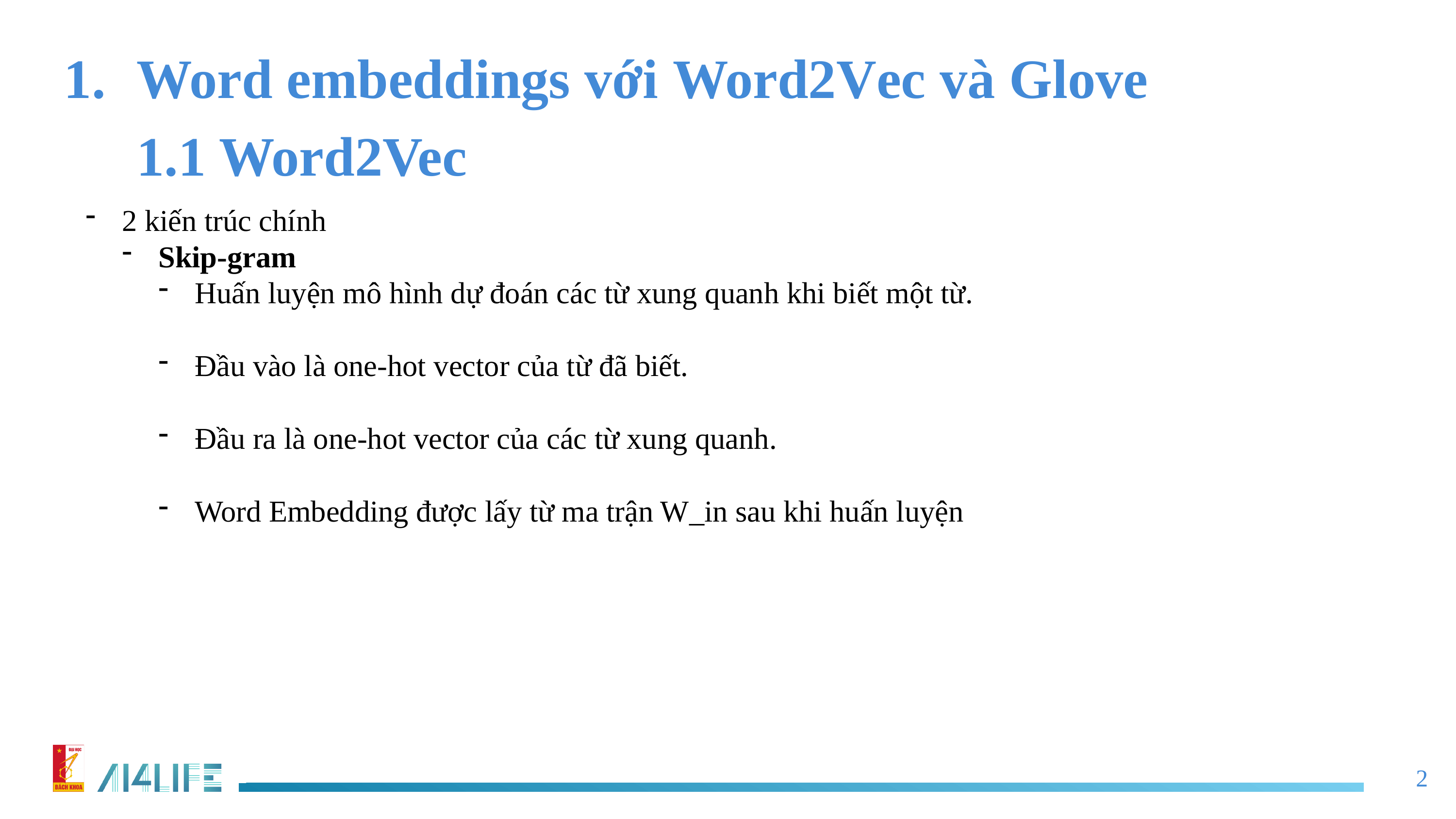

Word embeddings với Word2Vec và Glove
	1.1 Word2Vec

2 kiến trúc chính
Skip-gram
Huấn luyện mô hình dự đoán các từ xung quanh khi biết một từ.

Đầu vào là one-hot vector của từ đã biết.

Đầu ra là one-hot vector của các từ xung quanh.

Word Embedding được lấy từ ma trận W_in sau khi huấn luyện

2